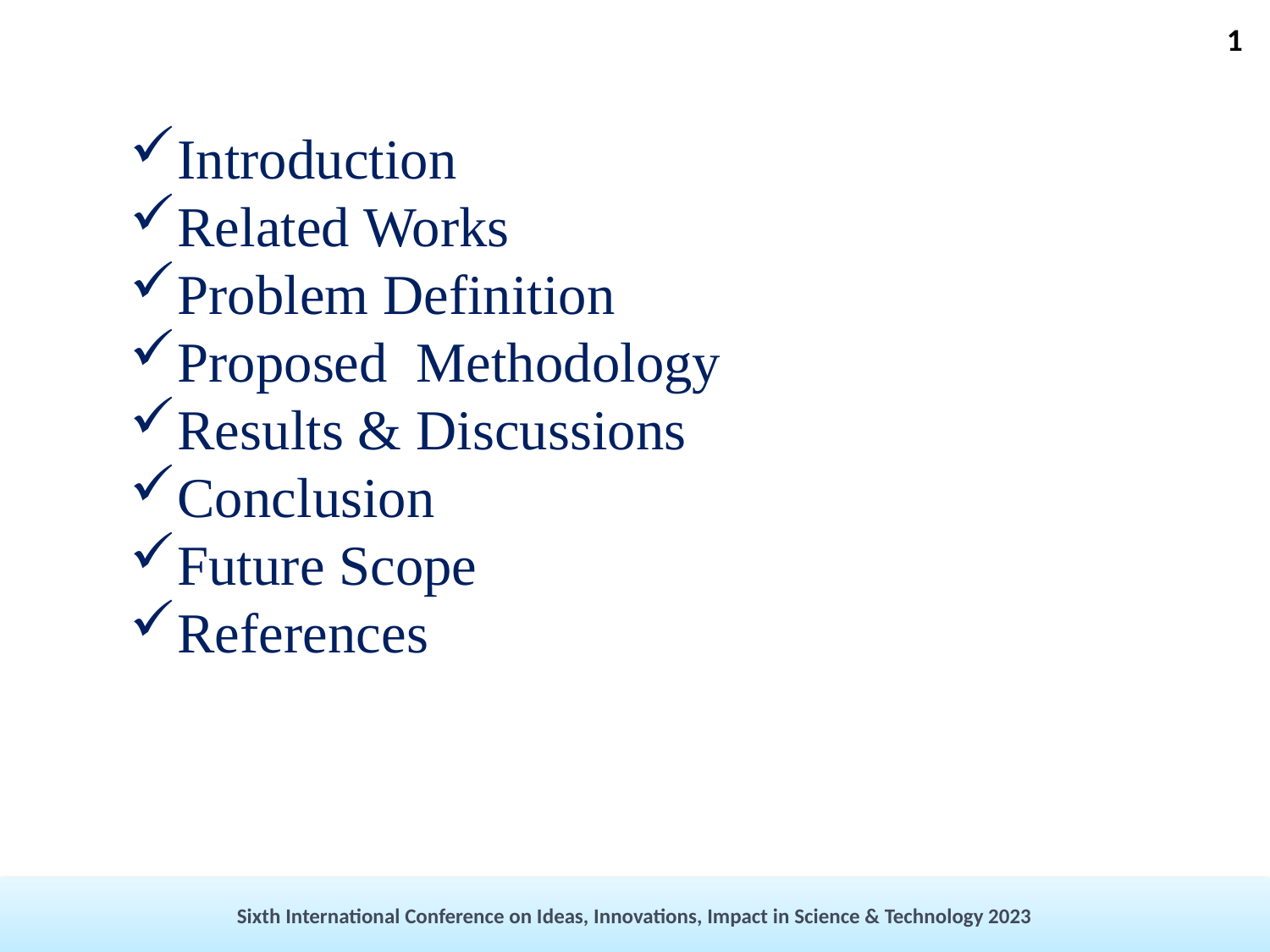

1
Introduction
Related Works
Problem Definition
Proposed  Methodology
Results & Discussions
Conclusion
Future Scope
References

Sixth International Conference on Ideas, Innovations, Impact in Science & Technology 2023